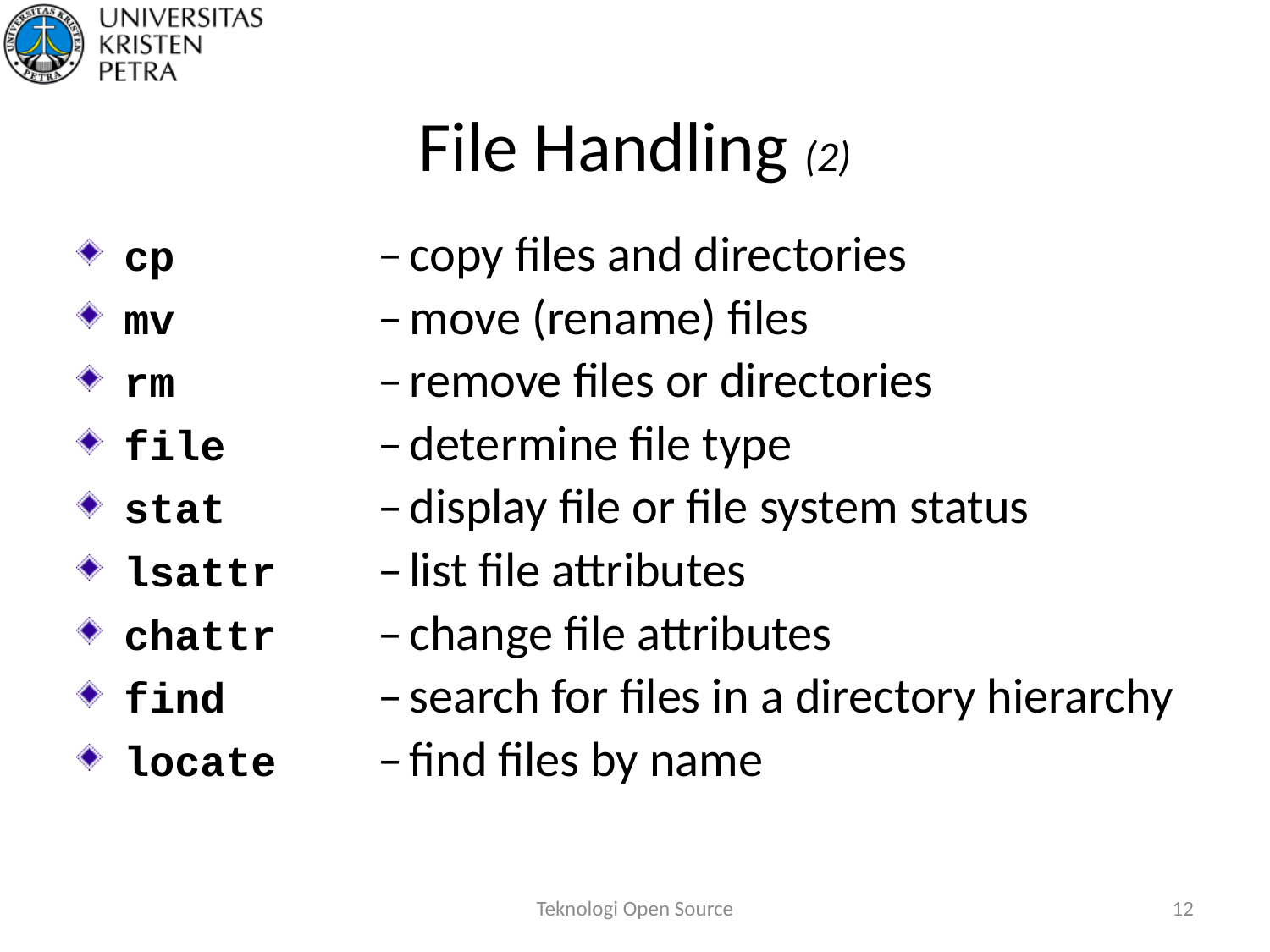

# File Handling (2)
cp	–	copy files and directories
mv	–	move (rename) files
rm	–	remove files or directories
file	–	determine file type
stat	–	display file or file system status
lsattr	–	list file attributes
chattr	–	change file attributes
find	–	search for files in a directory hierarchy
locate	–	find files by name
Teknologi Open Source
12